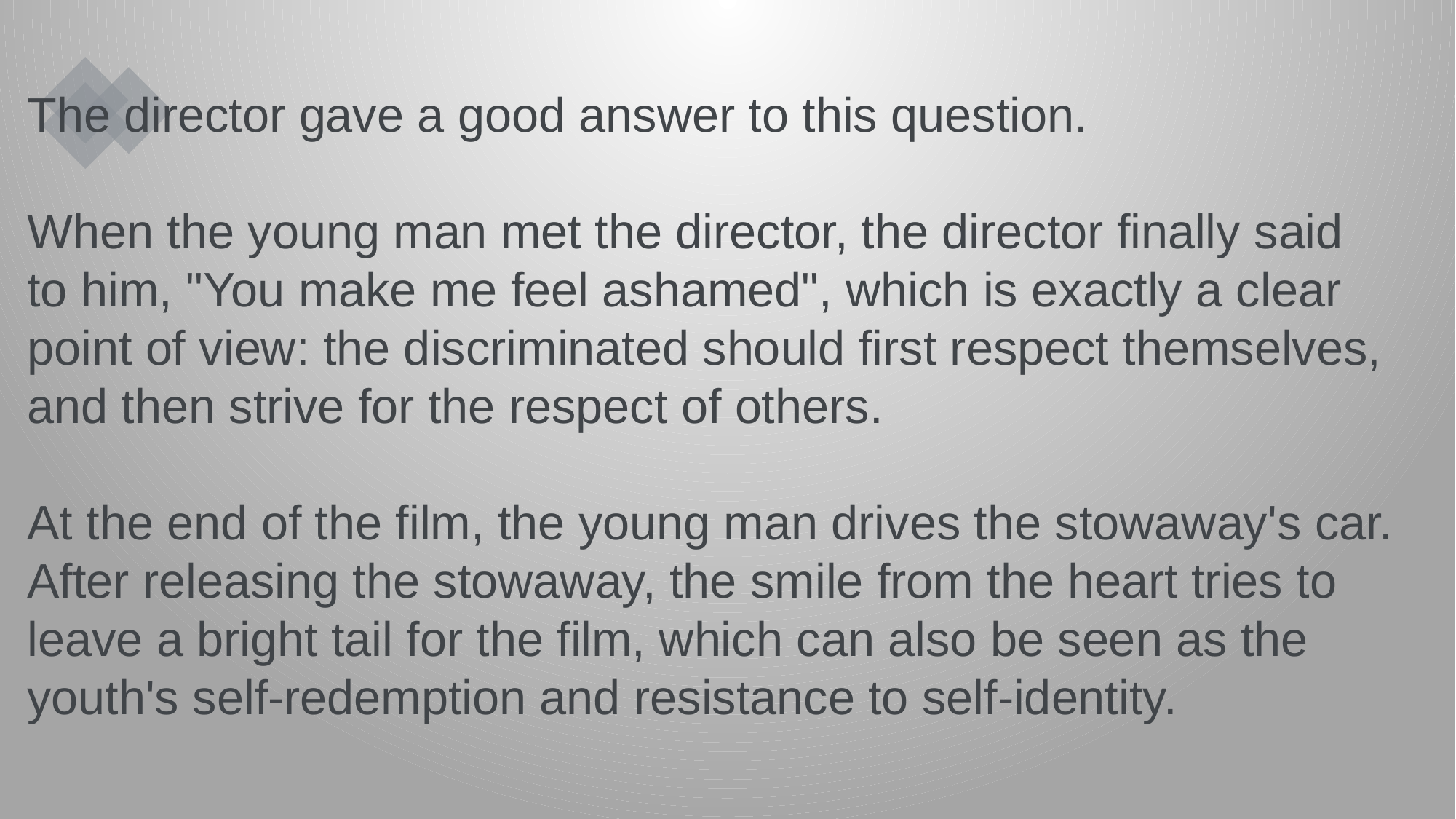

The director gave a good answer to this question.

When the young man met the director, the director finally said to him, "You make me feel ashamed", which is exactly a clear point of view: the discriminated should first respect themselves, and then strive for the respect of others.

At the end of the film, the young man drives the stowaway's car. After releasing the stowaway, the smile from the heart tries to leave a bright tail for the film, which can also be seen as the youth's self-redemption and resistance to self-identity.